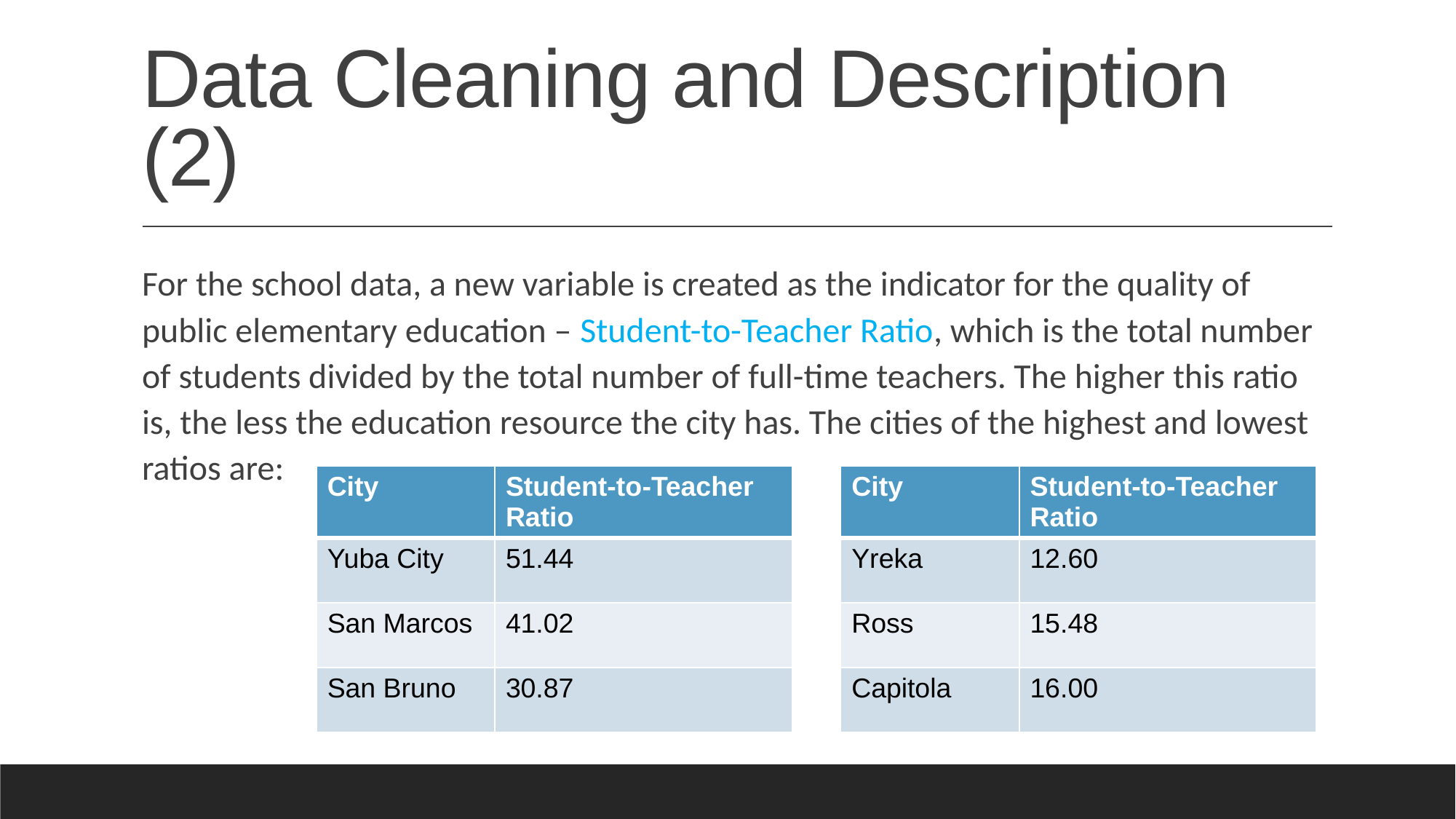

# Data Cleaning and Description (2)
For the school data, a new variable is created as the indicator for the quality of public elementary education – Student-to-Teacher Ratio, which is the total number of students divided by the total number of full-time teachers. The higher this ratio is, the less the education resource the city has. The cities of the highest and lowest ratios are:

| City | Student-to-Teacher Ratio |
| --- | --- |
| Yuba City | 51.44 |
| San Marcos | 41.02 |
| San Bruno | 30.87 |
| City | Student-to-Teacher Ratio |
| --- | --- |
| Yreka | 12.60 |
| Ross | 15.48 |
| Capitola | 16.00 |